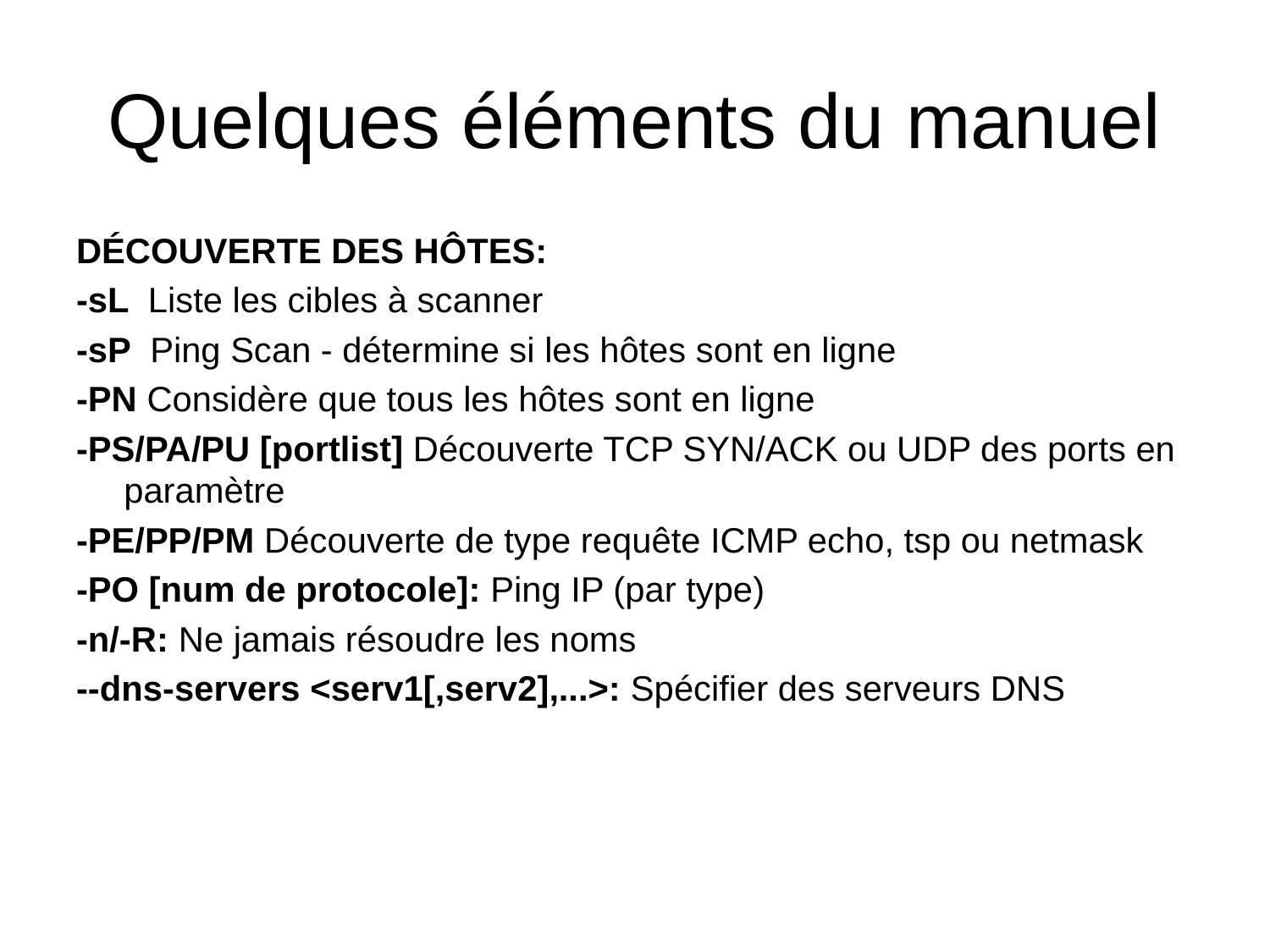

# Quelques éléments du manuel
DÉCOUVERTE DES HÔTES:
-sL  Liste les cibles à scanner
-sP  Ping Scan - détermine si les hôtes sont en ligne
-PN Considère que tous les hôtes sont en ligne
-PS/PA/PU [portlist] Découverte TCP SYN/ACK ou UDP des ports en paramètre
-PE/PP/PM Découverte de type requête ICMP echo, tsp ou netmask
-PO [num de protocole]: Ping IP (par type)
-n/-R: Ne jamais résoudre les noms
--dns-servers <serv1[,serv2],...>: Spécifier des serveurs DNS